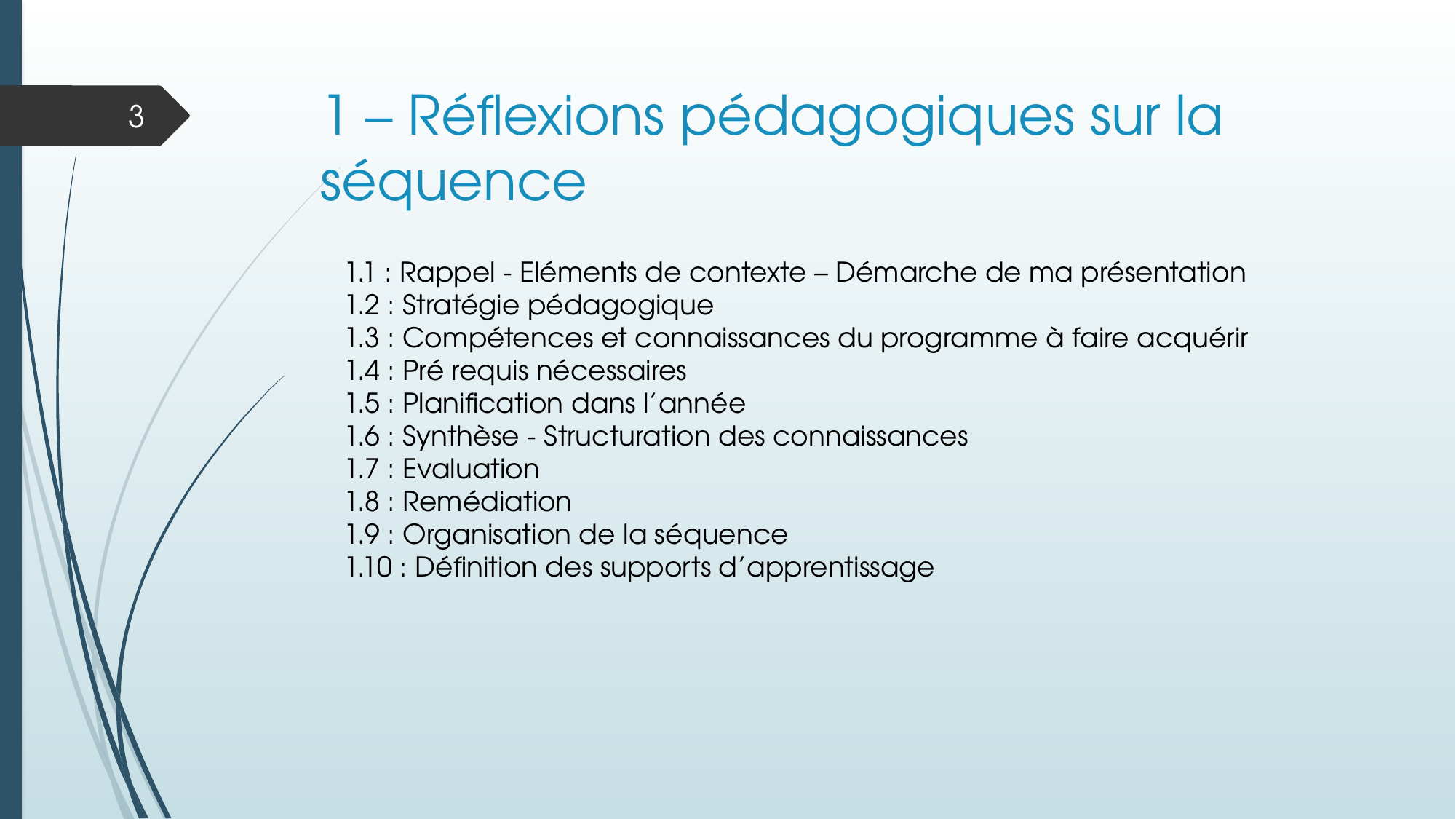

# 1 – Réflexions pédagogiques sur la séquence
3
1.1 : Rappel - Eléments de contexte – Démarche de ma présentation
1.2 : Stratégie pédagogique
1.3 : Compétences et connaissances du programme à faire acquérir
1.4 : Pré requis nécessaires
1.5 : Planification dans l’année
1.6 : Synthèse - Structuration des connaissances
1.7 : Evaluation
1.8 : Remédiation
1.9 : Organisation de la séquence
1.10 : Définition des supports d’apprentissage